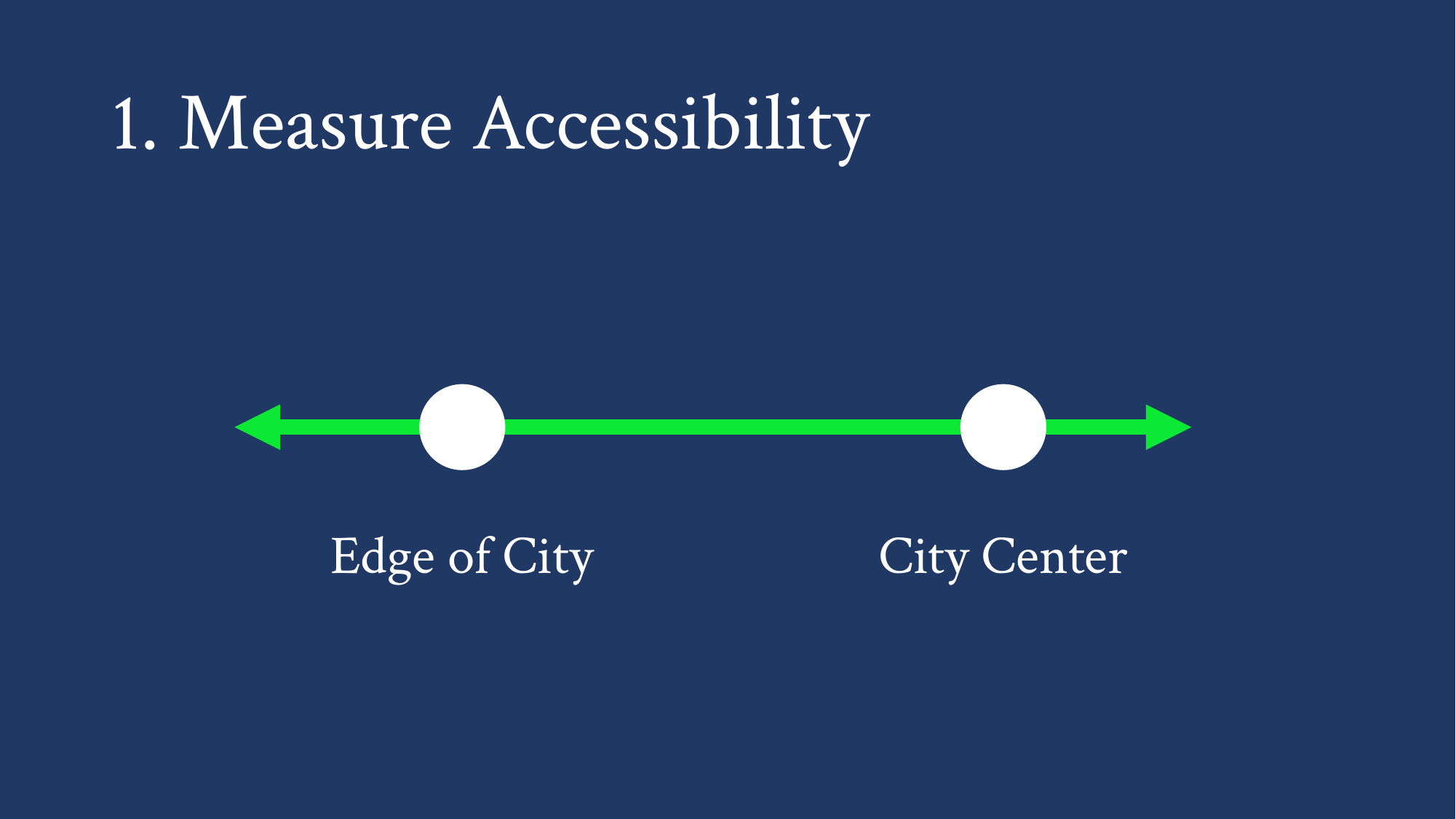

# 1. Measure Accessibility

City Center
Edge of City